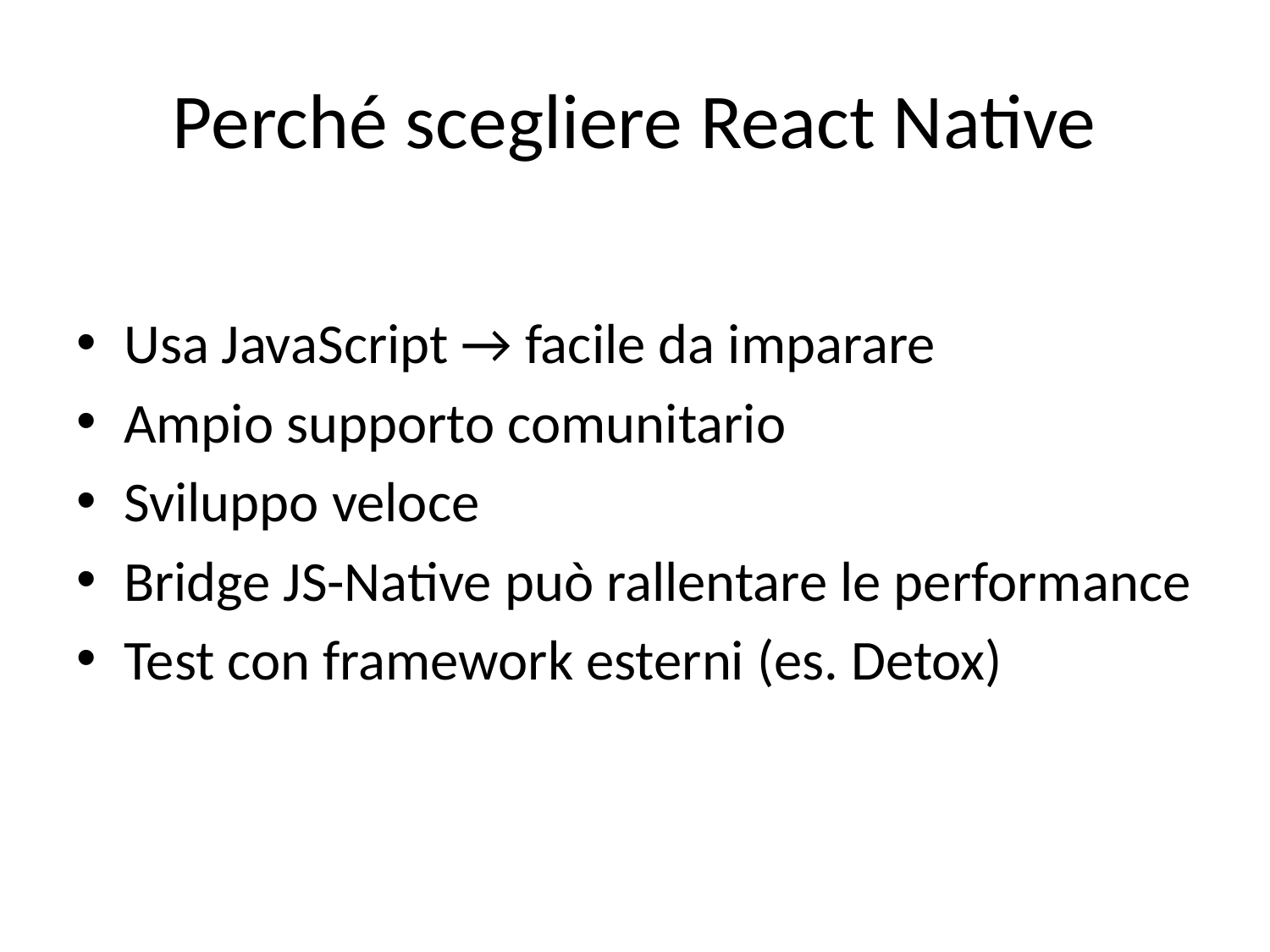

# Perché scegliere React Native

Usa JavaScript → facile da imparare
Ampio supporto comunitario
Sviluppo veloce
Bridge JS-Native può rallentare le performance
Test con framework esterni (es. Detox)